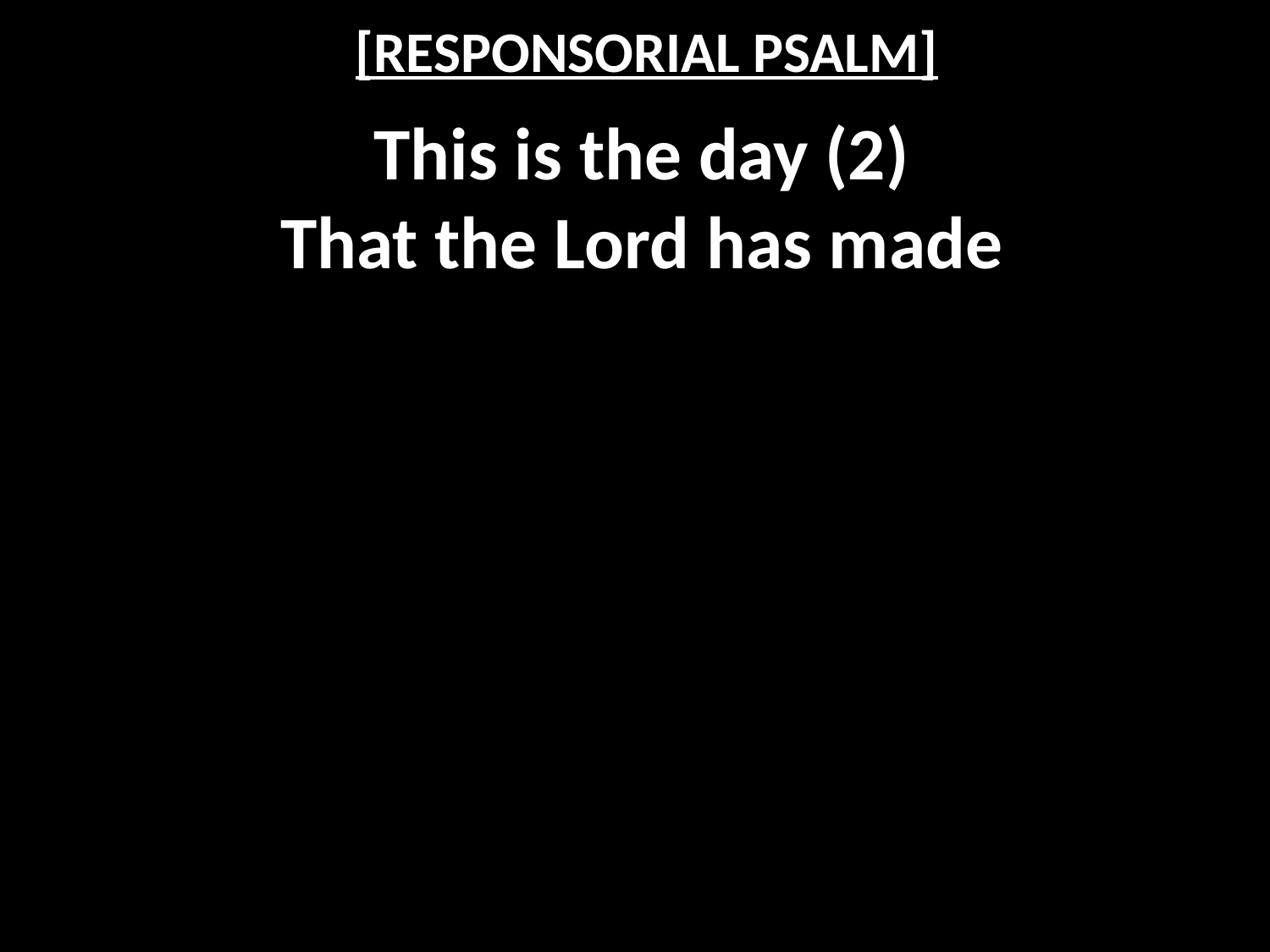

# [RESPONSORIAL PSALM]
This is the day (2)
That the Lord has made